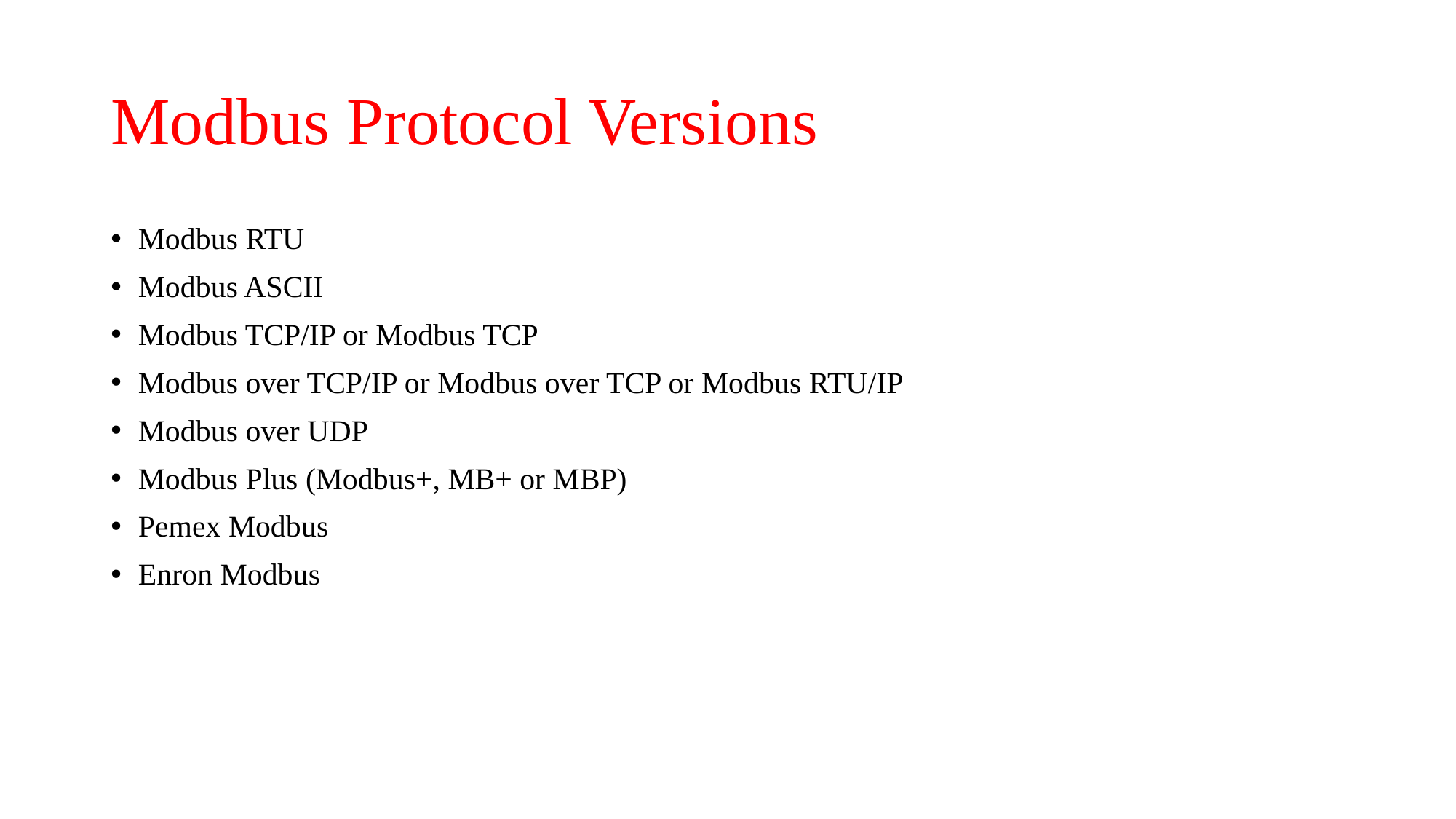

# Modbus Protocol Versions
Modbus RTU
Modbus ASCII
Modbus TCP/IP or Modbus TCP
Modbus over TCP/IP or Modbus over TCP or Modbus RTU/IP
Modbus over UDP
Modbus Plus (Modbus+, MB+ or MBP)
Pemex Modbus
Enron Modbus